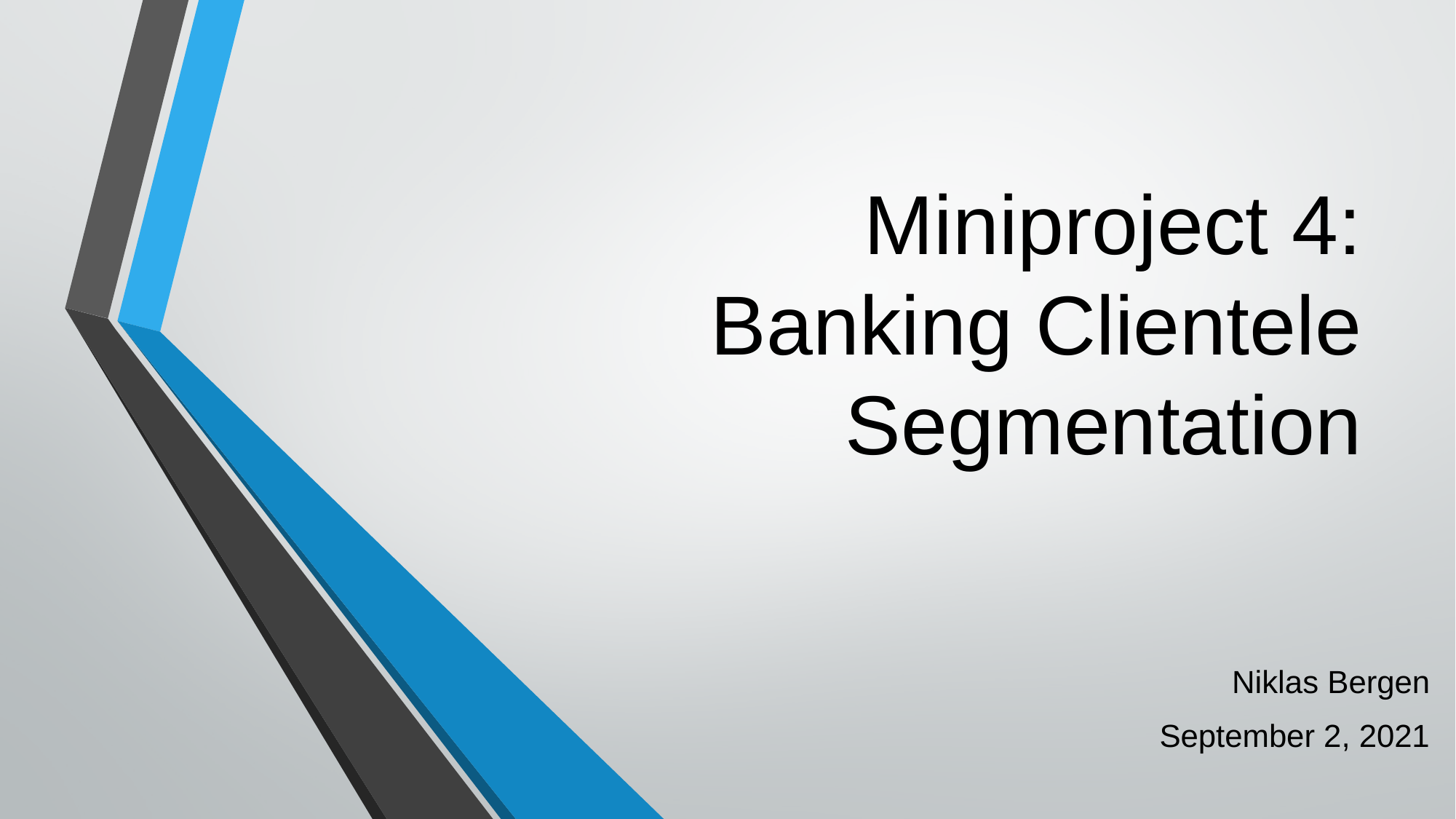

# Miniproject 4: Banking Clientele Segmentation
Niklas Bergen
September 2, 2021